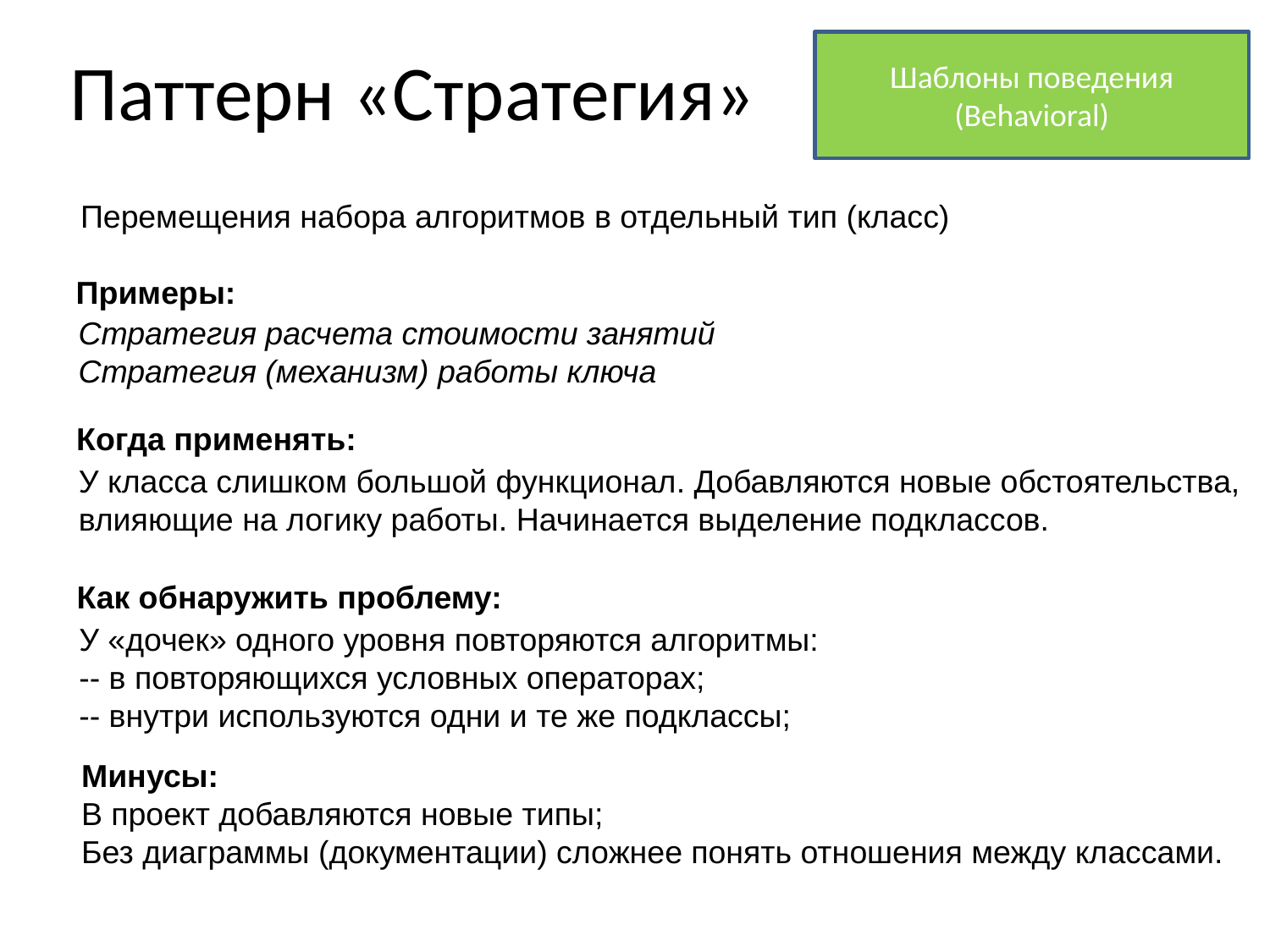

# Паттерн «Стратегия»
Шаблоны поведения
(Behavioral)
Перемещения набора алгоритмов в отдельный тип (класс)
Примеры:
Стратегия расчета стоимости занятий
Стратегия (механизм) работы ключа
Когда применять:
У класса слишком большой функционал. Добавляются новые обстоятельства,
влияющие на логику работы. Начинается выделение подклассов.
Как обнаружить проблему:
У «дочек» одного уровня повторяются алгоритмы:
-- в повторяющихся условных операторах;
-- внутри используются одни и те же подклассы;
Минусы:
В проект добавляются новые типы;
Без диаграммы (документации) сложнее понять отношения между классами.